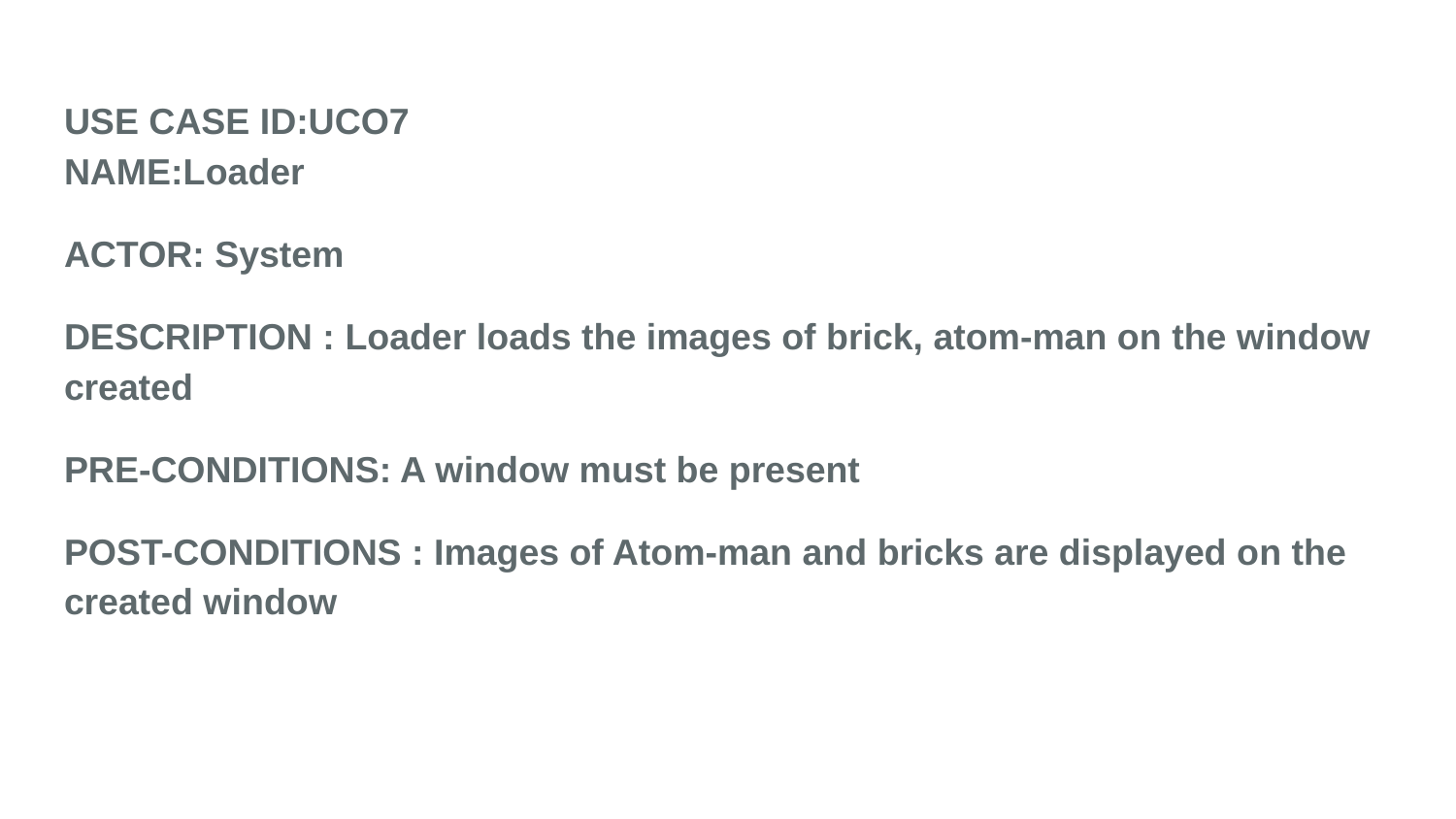

USE CASE ID:UCO7
NAME:Loader
ACTOR: System
DESCRIPTION : Loader loads the images of brick, atom-man on the window created
PRE-CONDITIONS: A window must be present
POST-CONDITIONS : Images of Atom-man and bricks are displayed on the created window